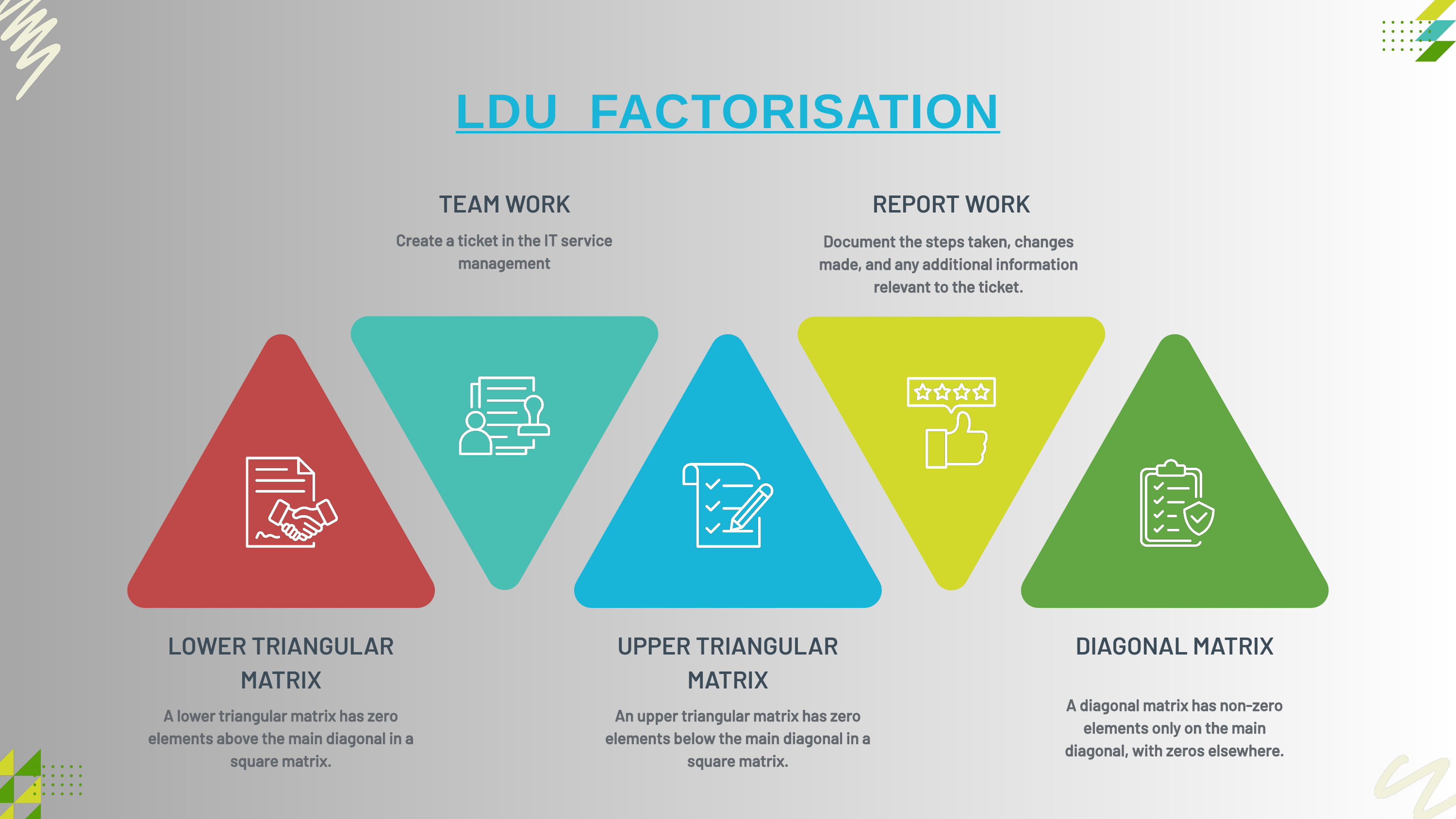

LDU  FACTORISATION
TEAM WORK
REPORT WORK
Create a ticket in the IT service management
Document the steps taken, changes made, and any additional information relevant to the ticket.

LOWER TRIANGULAR
MATRIX
UPPER TRIANGULAR MATRIX
DIAGONAL MATRIX
A diagonal matrix has non-zero elements only on the main diagonal, with zeros elsewhere.
A lower triangular matrix has zero elements above the main diagonal in a square matrix.

An upper triangular matrix has zero elements below the main diagonal in a square matrix.